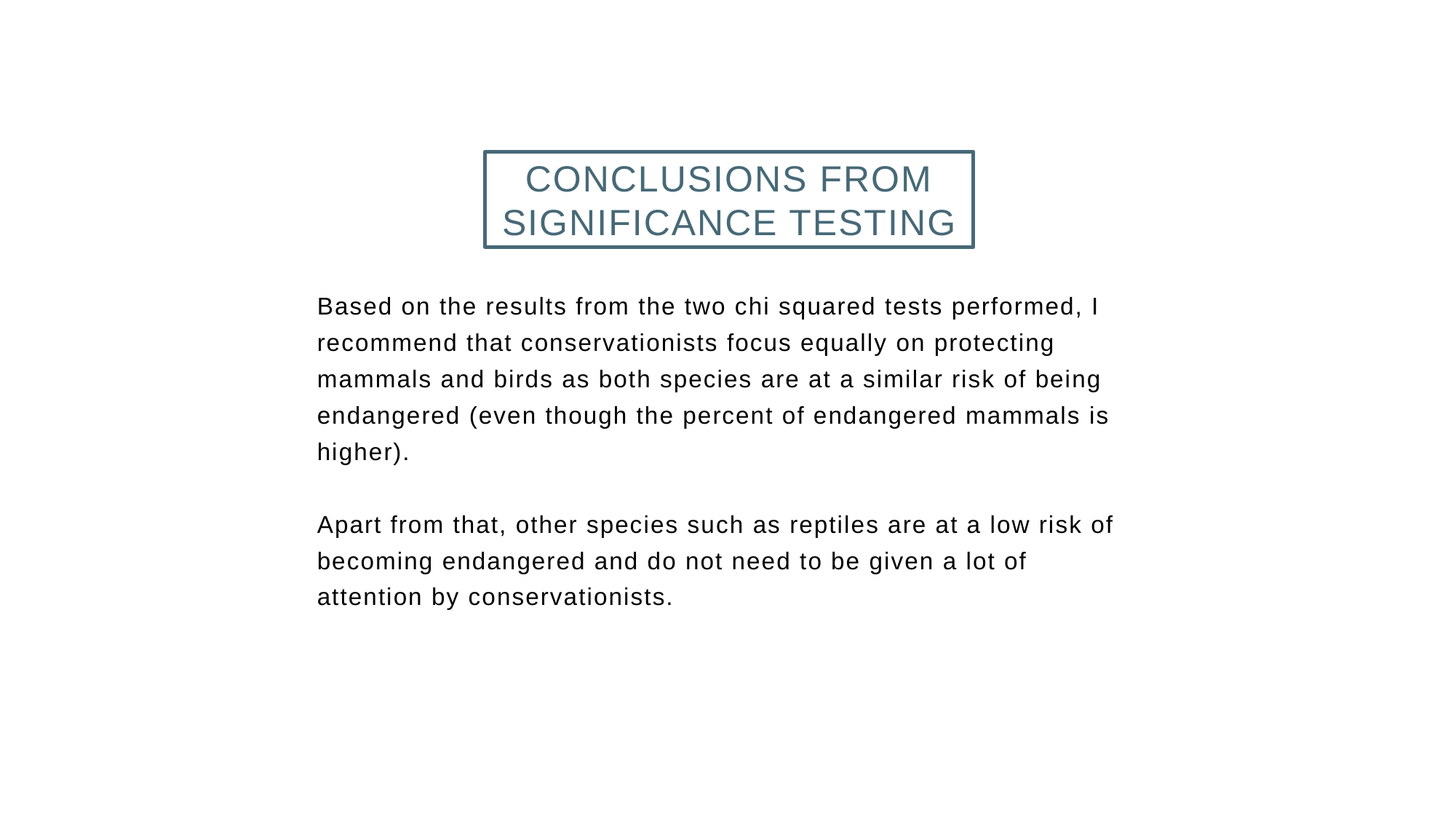

# Conclusions from significance testing
Based on the results from the two chi squared tests performed, I recommend that conservationists focus equally on protecting mammals and birds as both species are at a similar risk of being endangered (even though the percent of endangered mammals is higher).

Apart from that, other species such as reptiles are at a low risk of becoming endangered and do not need to be given a lot of attention by conservationists.